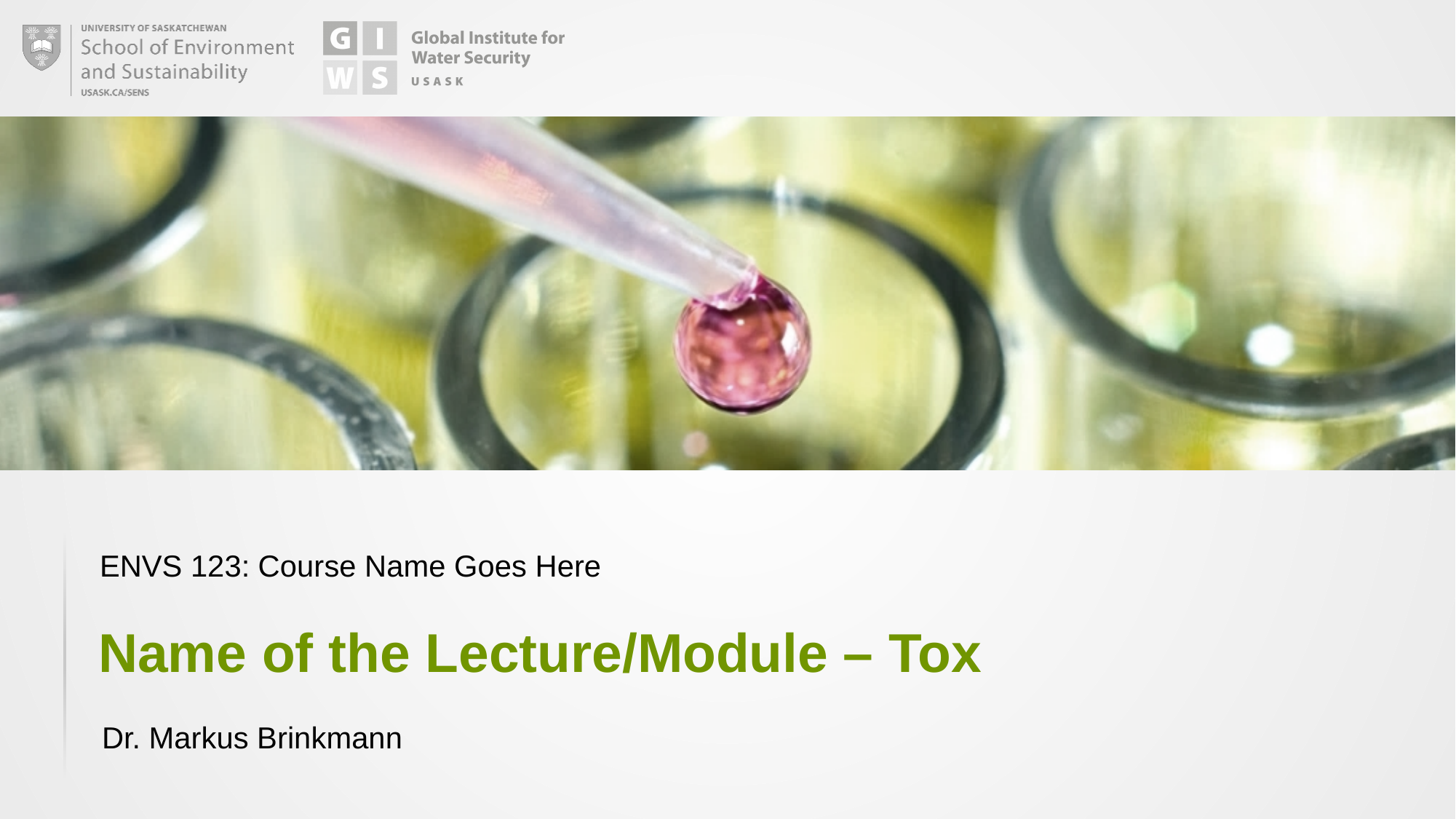

# Name of the Lecture/Module – Tox